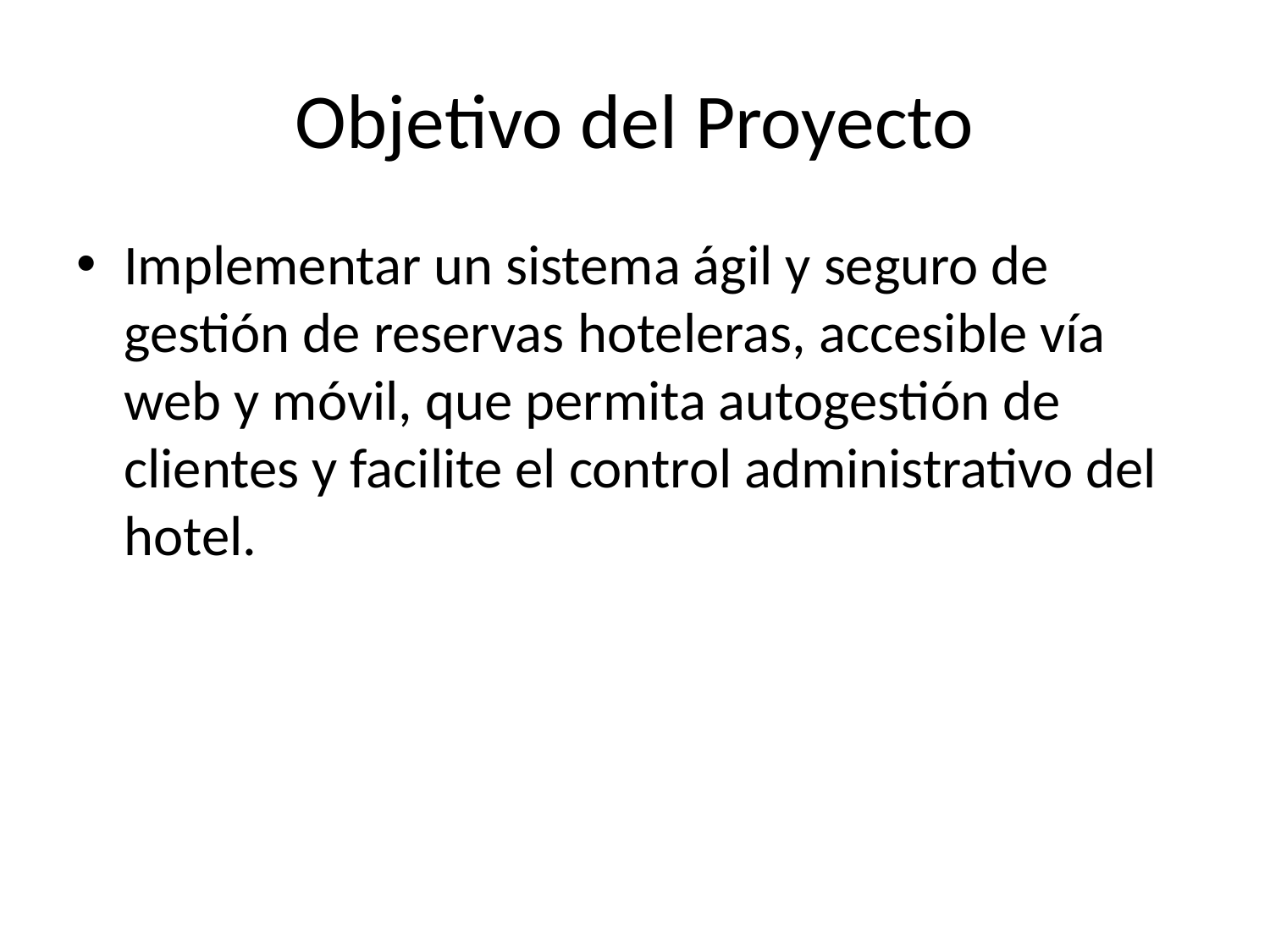

# Objetivo del Proyecto
Implementar un sistema ágil y seguro de gestión de reservas hoteleras, accesible vía web y móvil, que permita autogestión de clientes y facilite el control administrativo del hotel.